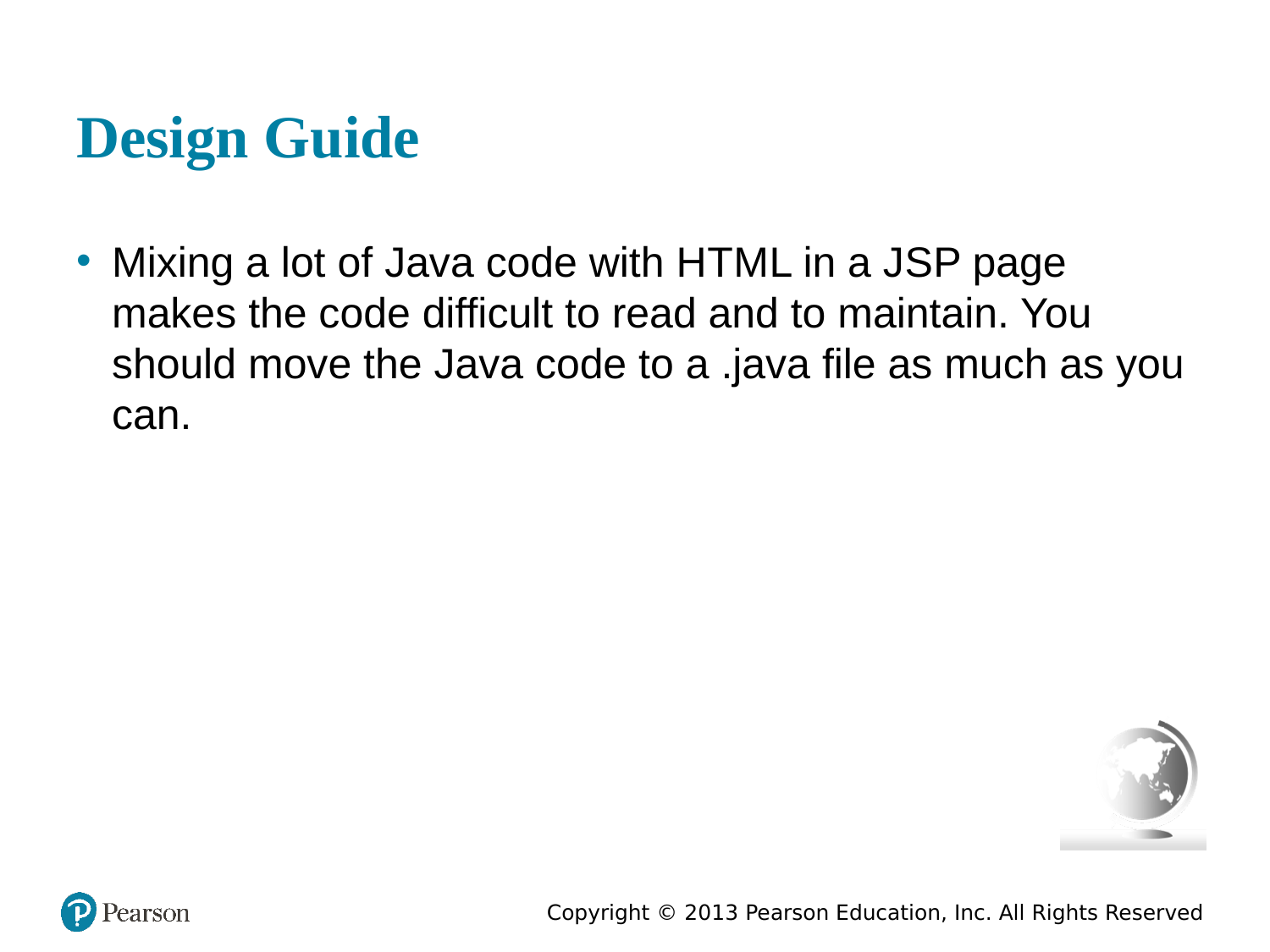

# Design Guide
Mixing a lot of Java code with H T M L in a J S P page makes the code difficult to read and to maintain. You should move the Java code to a .java file as much as you can.